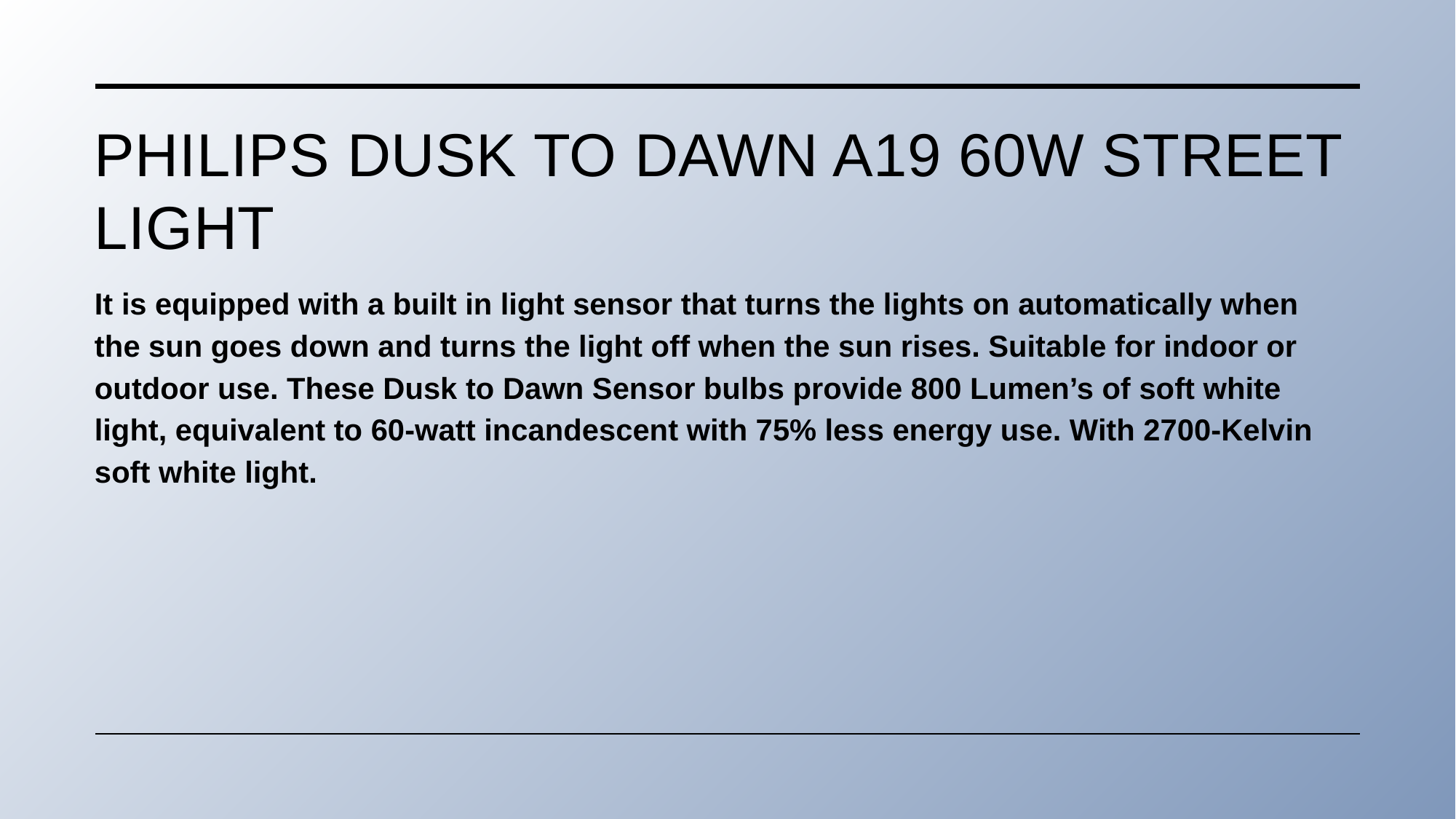

# Philips dusk to dawn a19 60w street light
It is equipped with a built in light sensor that turns the lights on automatically when the sun goes down and turns the light off when the sun rises. Suitable for indoor or outdoor use. These Dusk to Dawn Sensor bulbs provide 800 Lumen’s of soft white light, equivalent to 60-watt incandescent with 75% less energy use. With 2700-Kelvin soft white light.